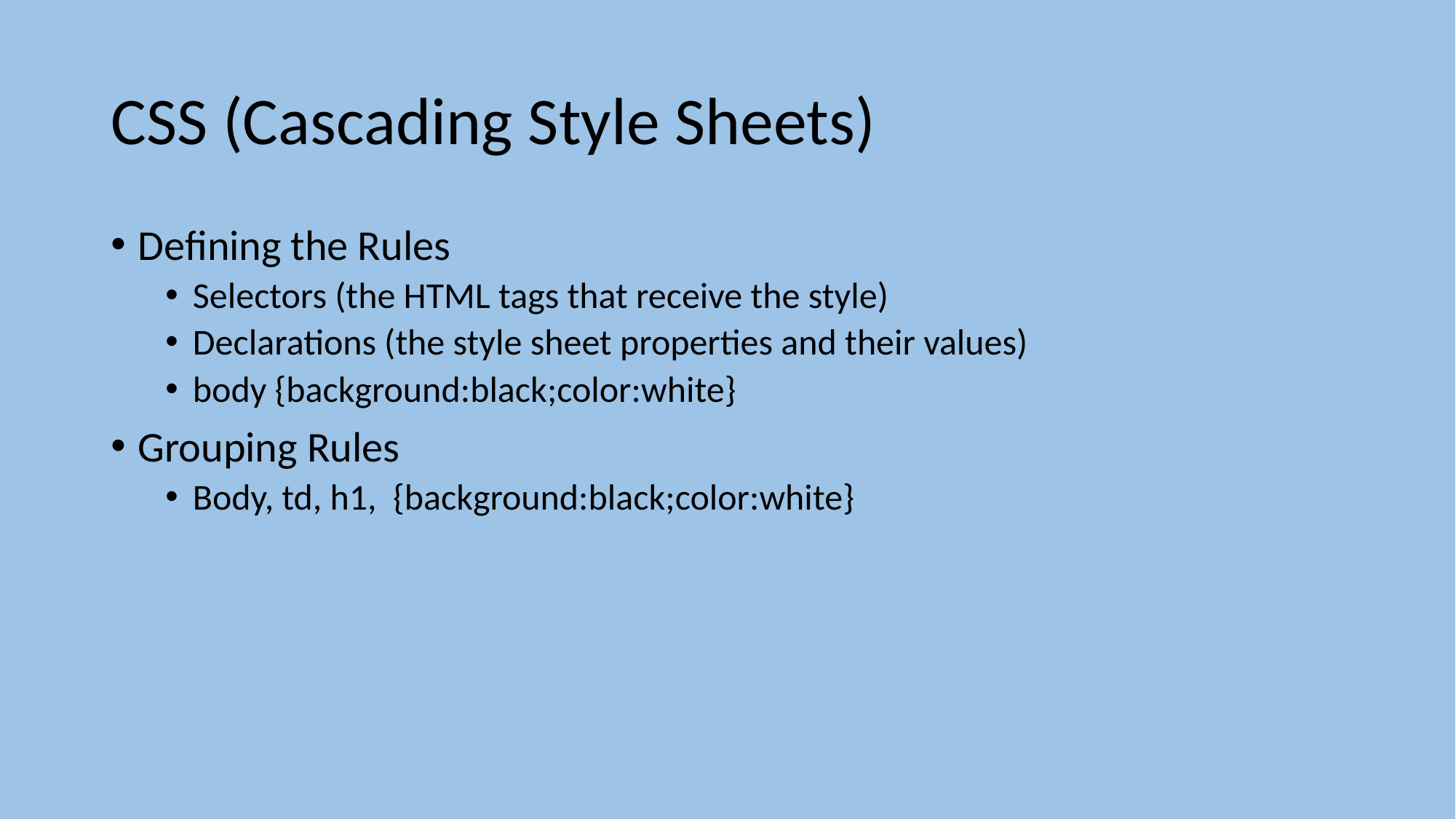

# CSS (Cascading Style Sheets)
Defining the Rules
Selectors (the HTML tags that receive the style)
Declarations (the style sheet properties and their values)
body {background:black;color:white}
Grouping Rules
Body, td, h1,  {background:black;color:white}